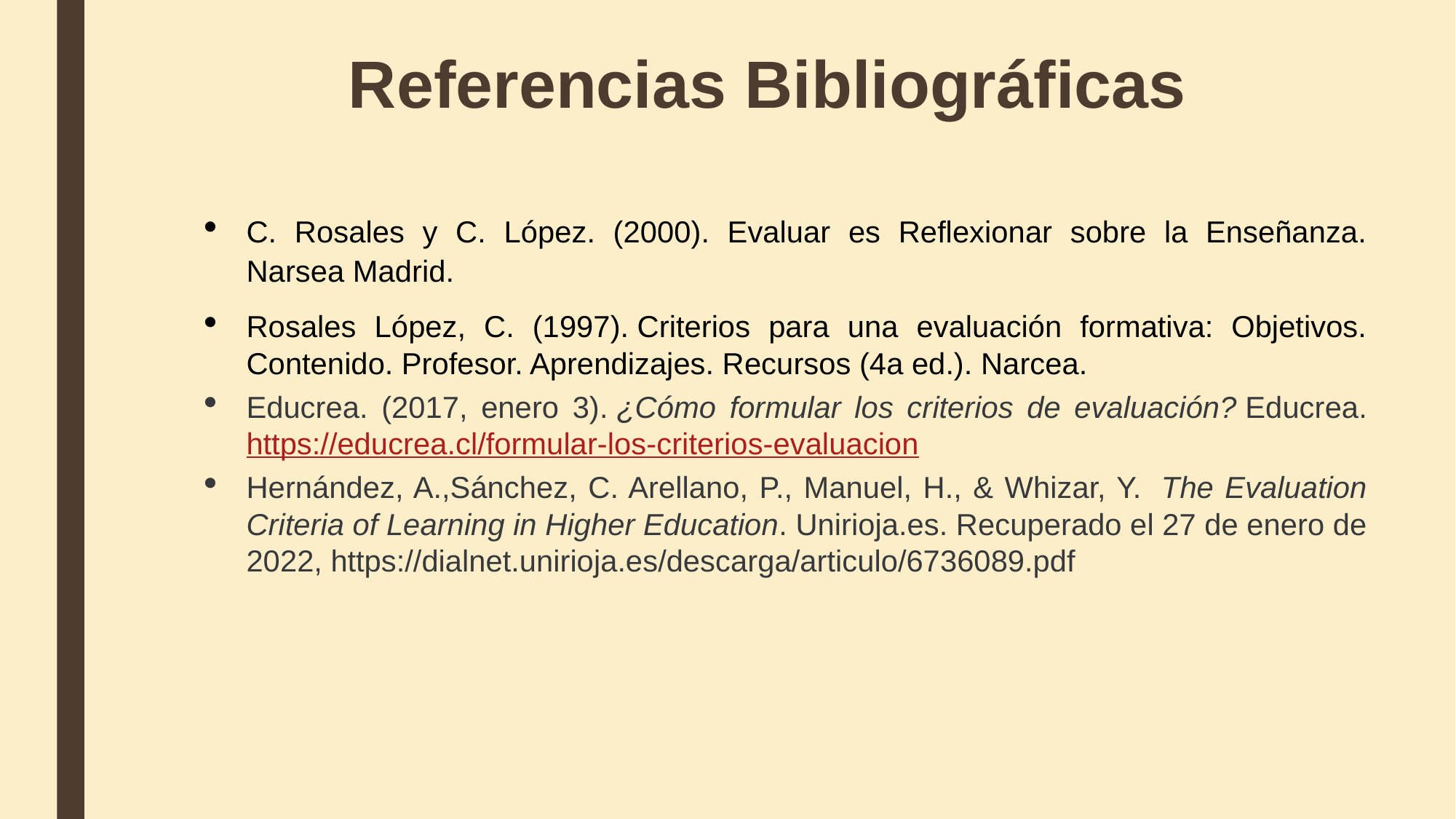

# Referencias Bibliográficas

C. Rosales y C. López. (2000). Evaluar es Reflexionar sobre la Enseñanza. Narsea Madrid.
Rosales López, C. (1997). Criterios para una evaluación formativa: Objetivos. Contenido. Profesor. Aprendizajes. Recursos (4a ed.). Narcea.
Educrea. (2017, enero 3). ¿Cómo formular los criterios de evaluación? Educrea. https://educrea.cl/formular-los-criterios-evaluacion
Hernández, A.,Sánchez, C. Arellano, P., Manuel, H., & Whizar, Y.  The Evaluation Criteria of Learning in Higher Education. Unirioja.es. Recuperado el 27 de enero de 2022, https://dialnet.unirioja.es/descarga/articulo/6736089.pdf